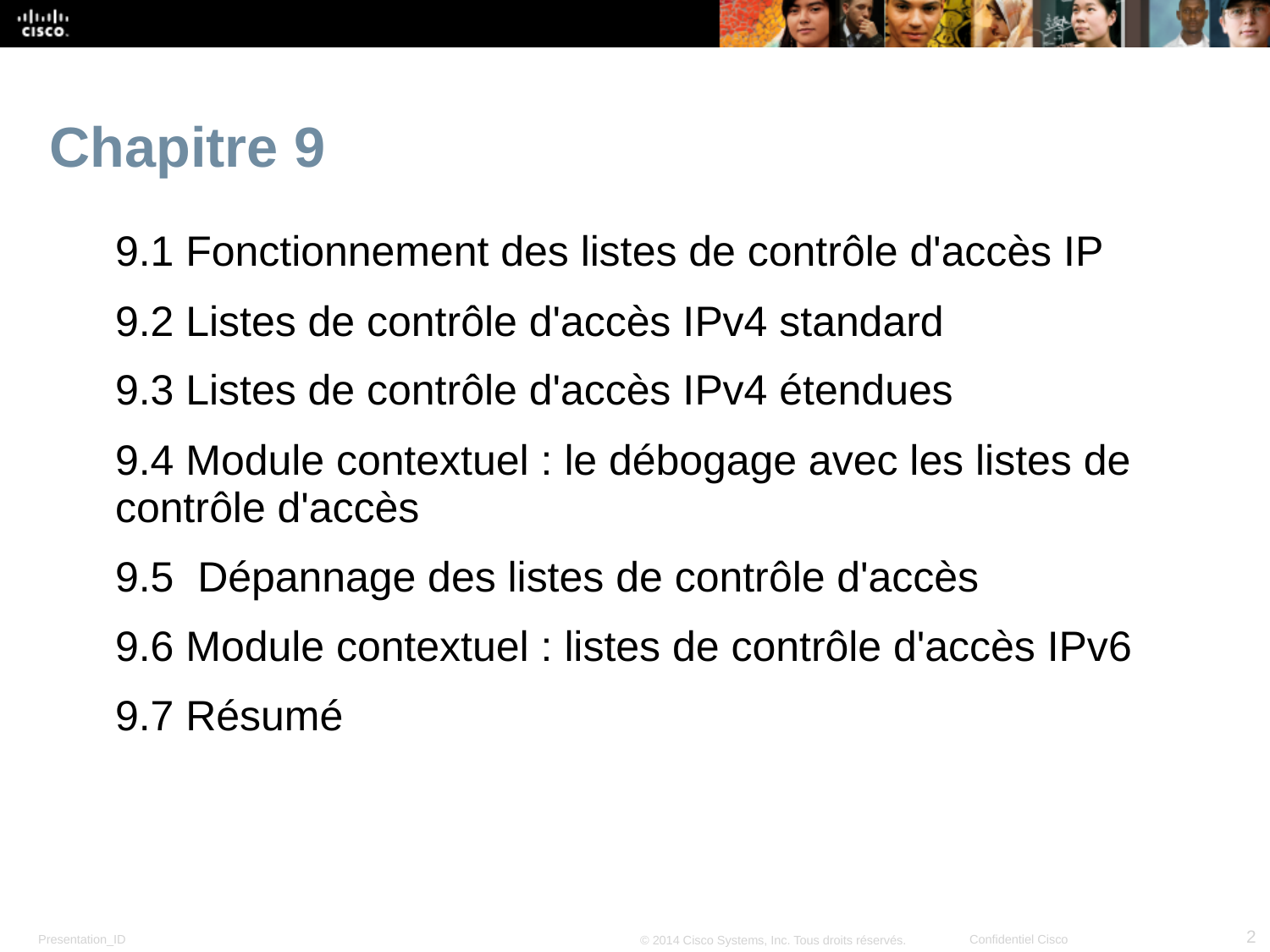

# Chapitre 9
9.1 Fonctionnement des listes de contrôle d'accès IP
9.2 Listes de contrôle d'accès IPv4 standard
9.3 Listes de contrôle d'accès IPv4 étendues
9.4 Module contextuel : le débogage avec les listes de contrôle d'accès
9.5  Dépannage des listes de contrôle d'accès
9.6 Module contextuel : listes de contrôle d'accès IPv6
9.7 Résumé